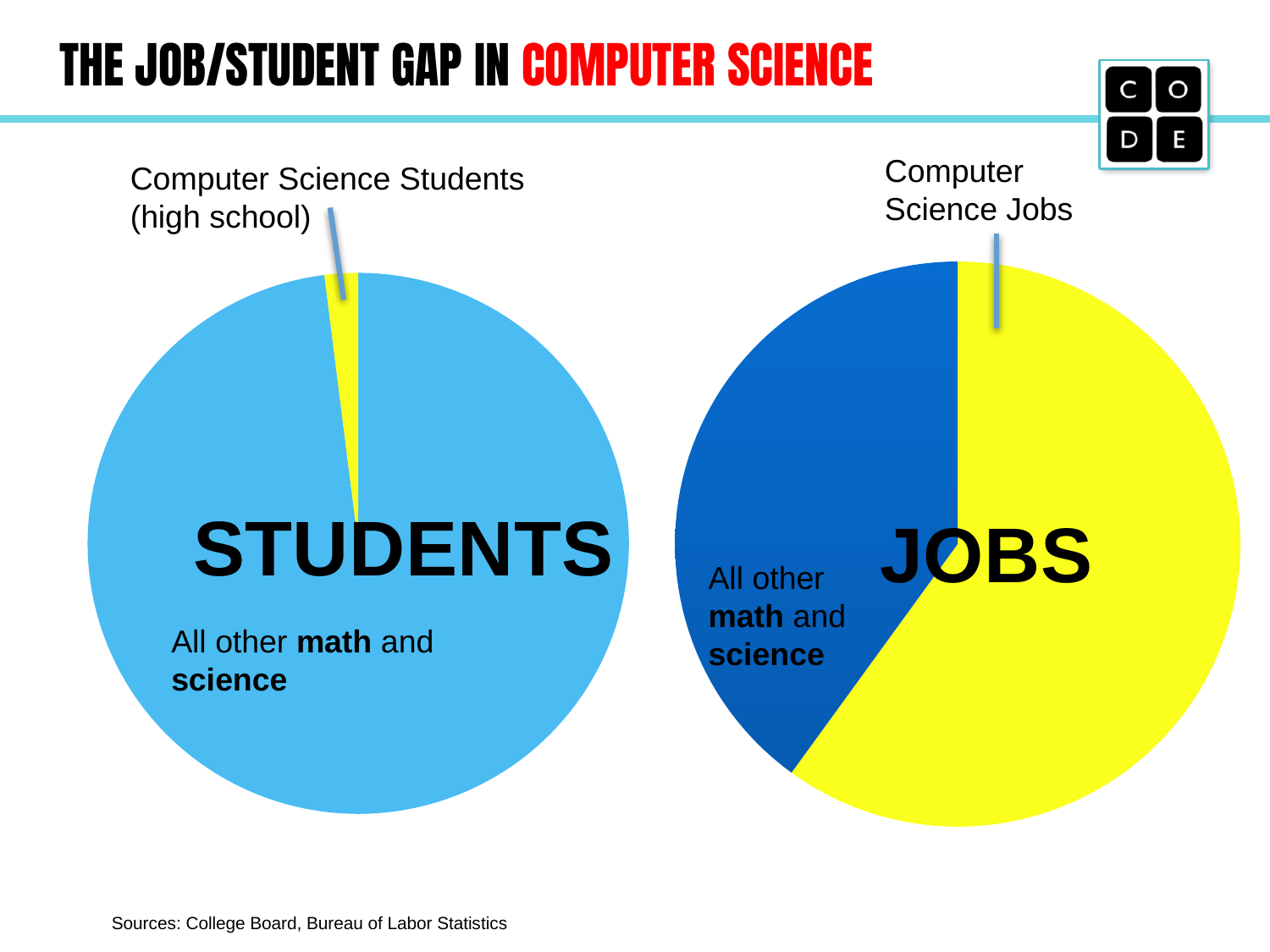

# The job/student gap in computer science

### Chart: JOBS

| Category | Jobs |
|---|---|
| Computing Jobs | 0.6 |
| All other math and sciences | 0.4 |
Computer Science Jobs
All other math and science

### Chart: STUDENTS

| Category | Students |
|---|---|
| Computer Science Students | 0.98 |
| All other math and sciences | 0.02 |
Computer Science Students
(high school)
All other math and science
Sources: College Board, Bureau of Labor Statistics